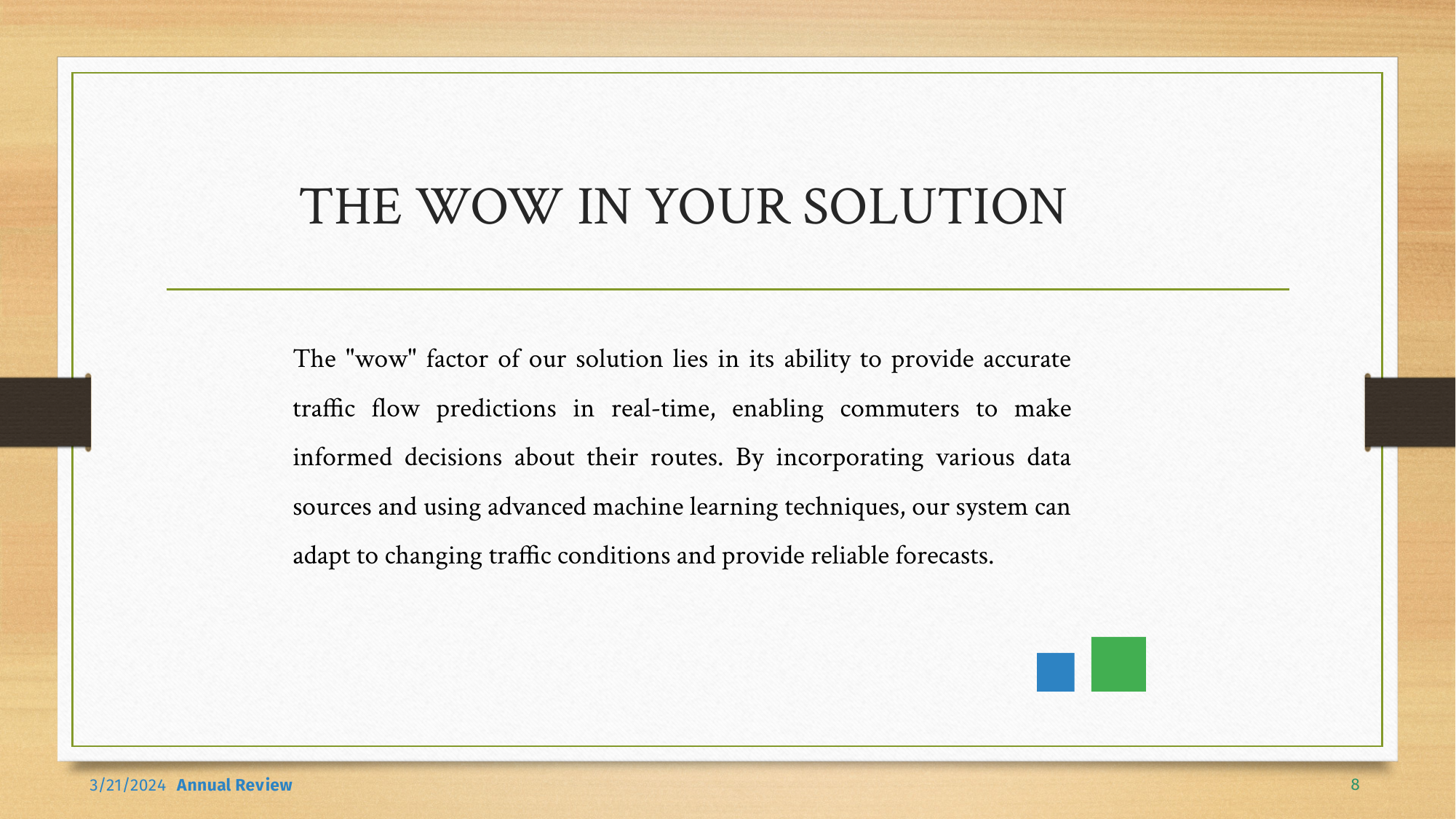

# THE WOW IN YOUR SOLUTION
The "wow" factor of our solution lies in its ability to provide accurate traffic flow predictions in real-time, enabling commuters to make informed decisions about their routes. By incorporating various data sources and using advanced machine learning techniques, our system can adapt to changing traffic conditions and provide reliable forecasts.

8
3/21/2024  Annual Review